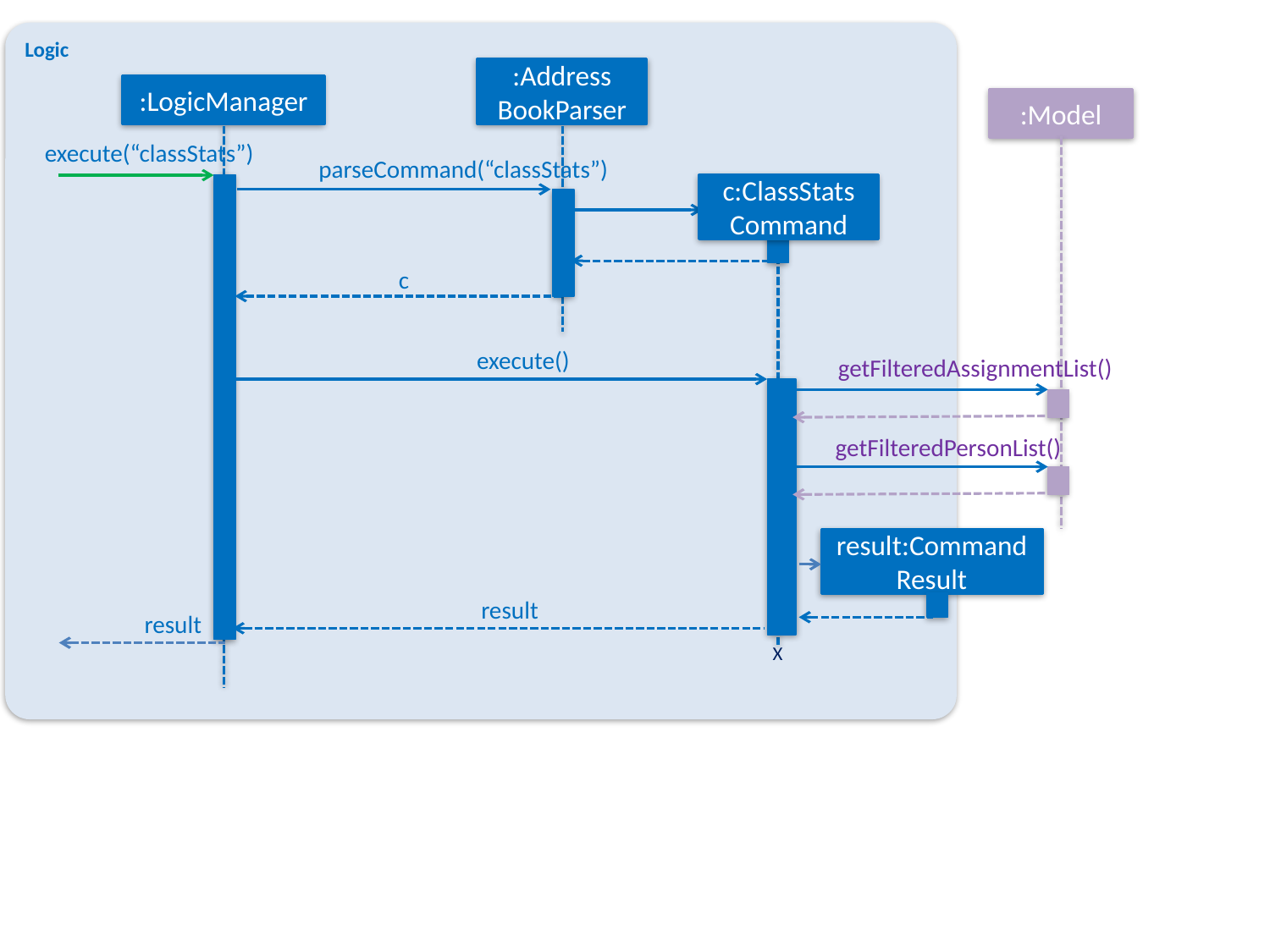

Logic
:Address
BookParser
:LogicManager
:Model
execute(“classStats”)
parseCommand(“classStats”)

c:ClassStats
Command

c
execute()
getFilteredAssignmentList()

getFilteredPersonList()

result:Command Result

result
result
X